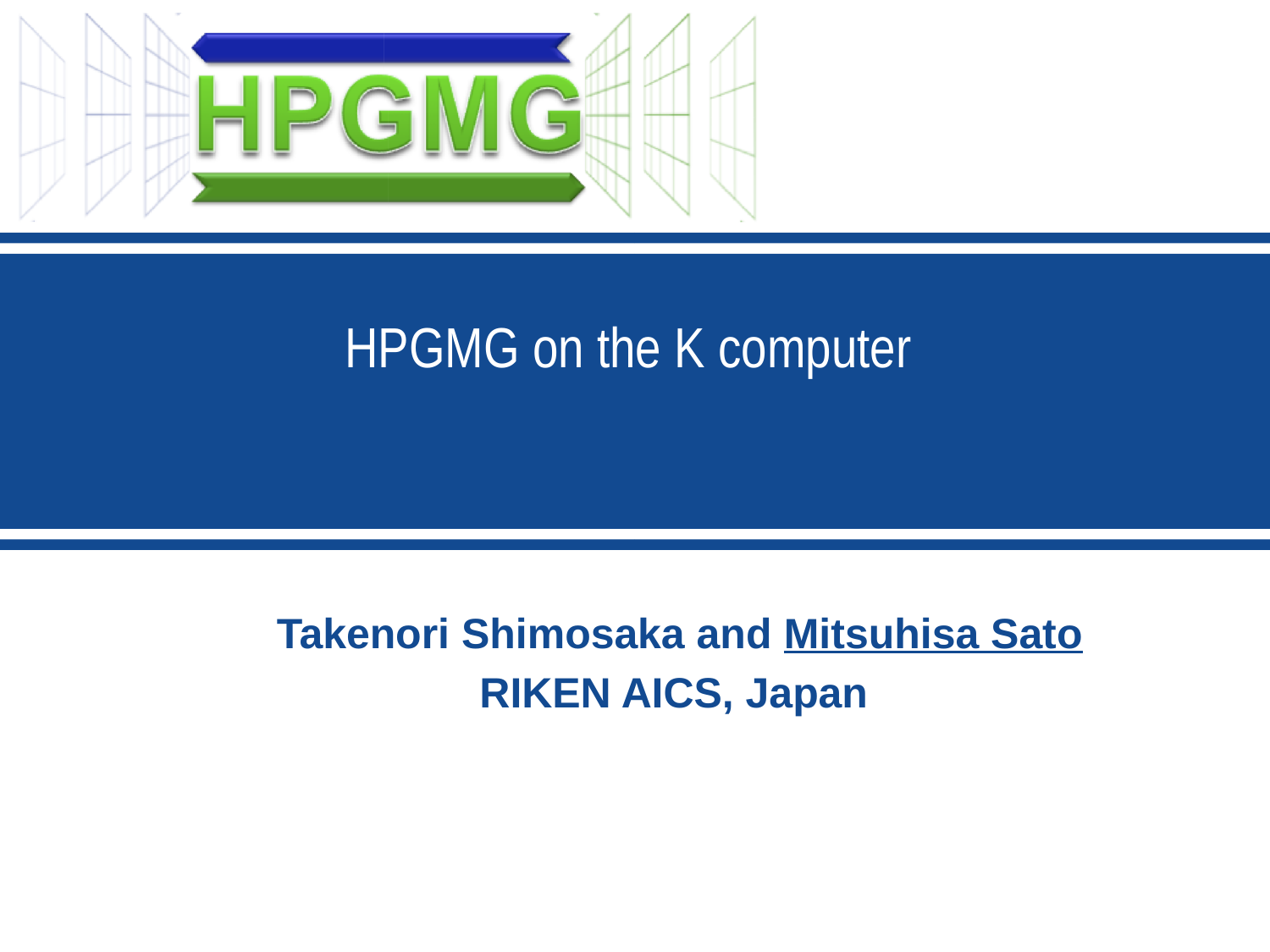

# HPGMG on the K computer
 Takenori Shimosaka and Mitsuhisa Sato
RIKEN AICS, Japan